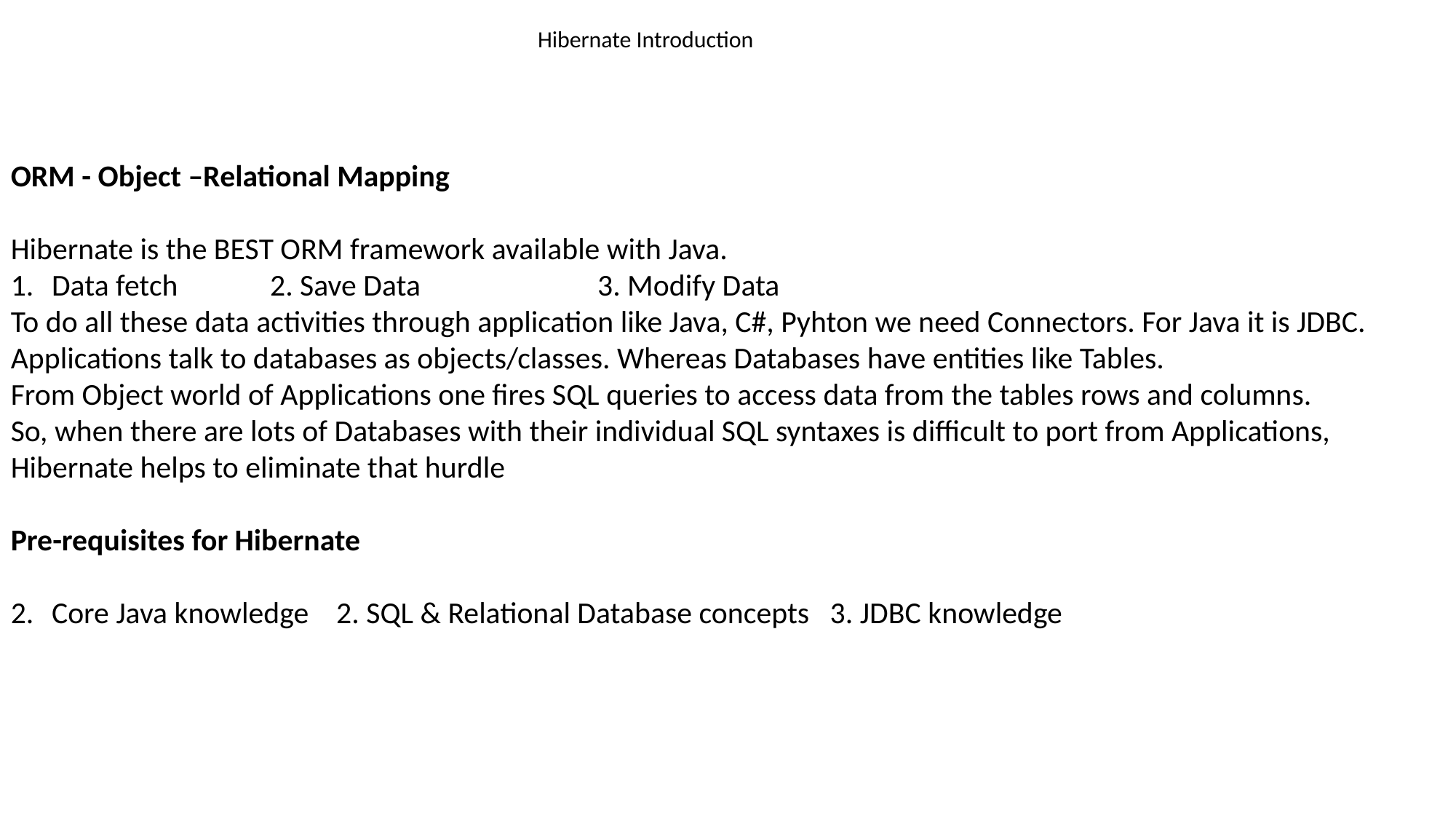

# Hibernate Introduction
ORM - Object –Relational Mapping

Hibernate is the BEST ORM framework available with Java.
Data fetch	2. Save Data		3. Modify Data
To do all these data activities through application like Java, C#, Pyhton we need Connectors. For Java it is JDBC. Applications talk to databases as objects/classes. Whereas Databases have entities like Tables.
From Object world of Applications one fires SQL queries to access data from the tables rows and columns.
So, when there are lots of Databases with their individual SQL syntaxes is difficult to port from Applications, Hibernate helps to eliminate that hurdle

Pre-requisites for Hibernate

Core Java knowledge    2. SQL & Relational Database concepts   3. JDBC knowledge